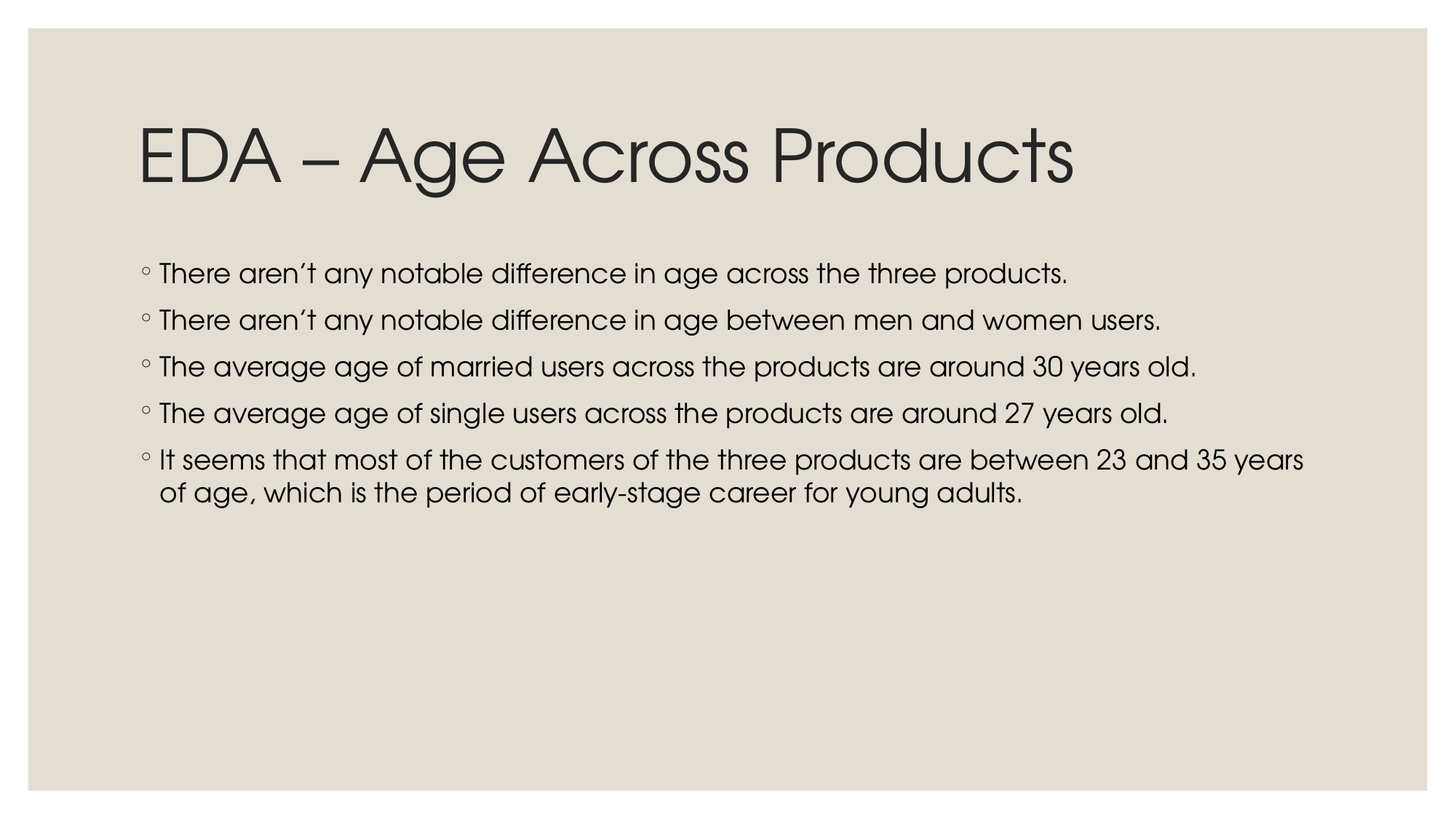

# EDA – Age Across Products
There aren’t any notable difference in age across the three products.
There aren’t any notable difference in age between men and women users.
The average age of married users across the products are around 30 years old.
The average age of single users across the products are around 27 years old.
It seems that most of the customers of the three products are between 23 and 35 years of age, which is the period of early-stage career for young adults.